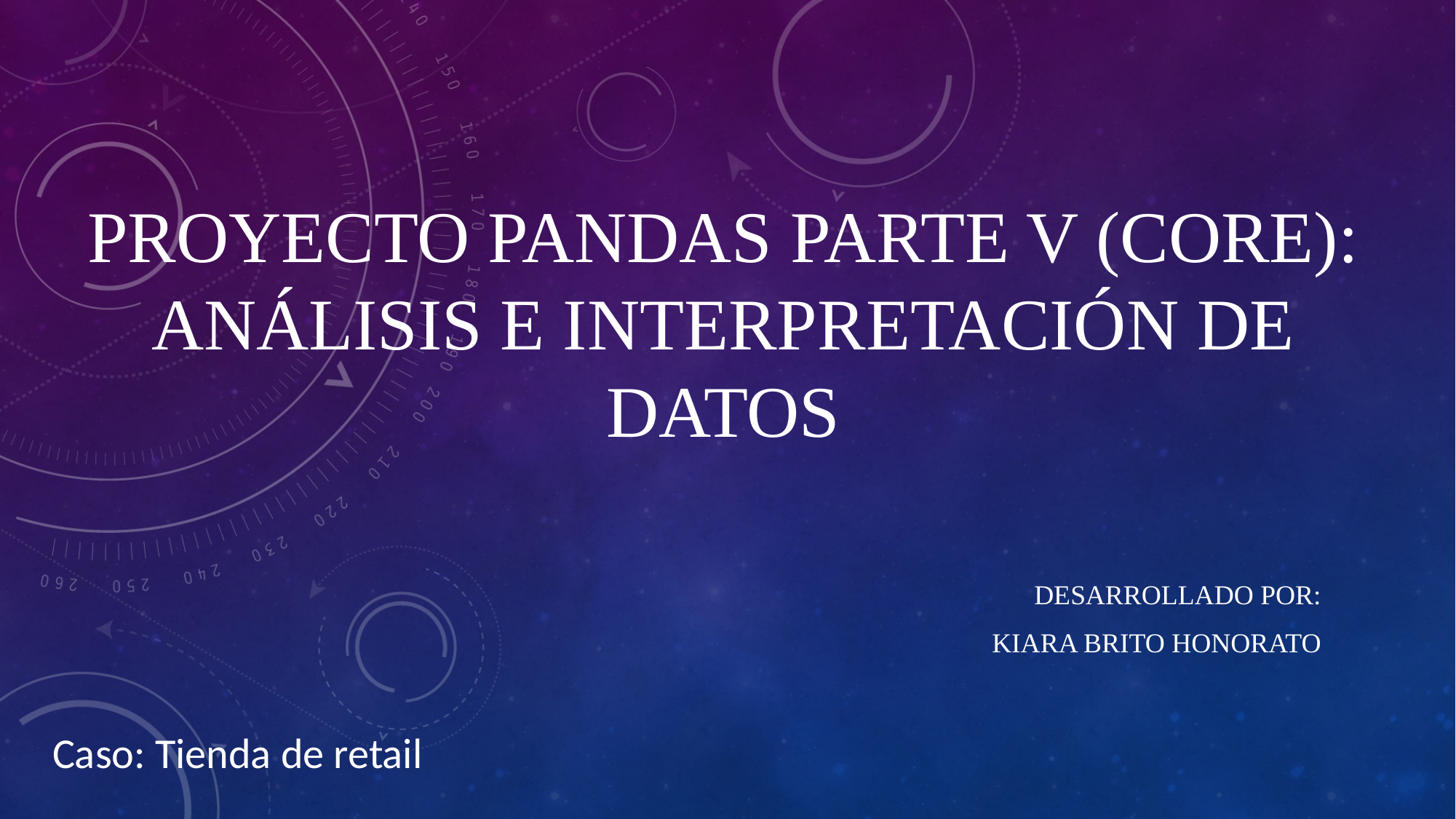

# Proyecto Pandas Parte V (Core): Análisis e interpretación de datos

Desarrollado por:
Kiara Brito Honorato
Caso: Tienda de retail